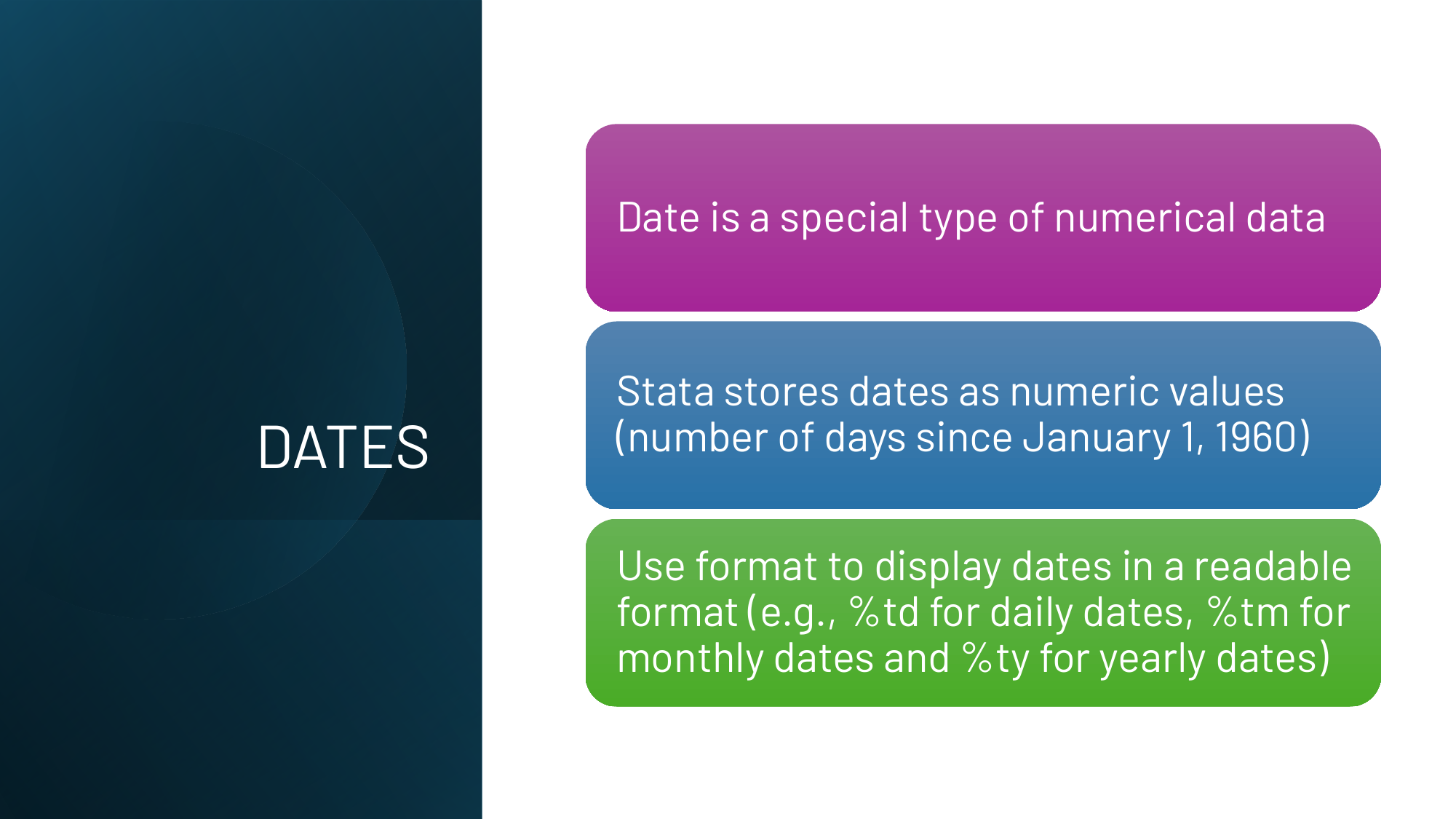

Date is a special type of numerical data
Stata stores dates as numeric values (number of days since January 1, 1960)
Use format to display dates in a readable format (e.g., %td for daily dates, %tm for monthly dates and %ty for yearly dates)

# DATES